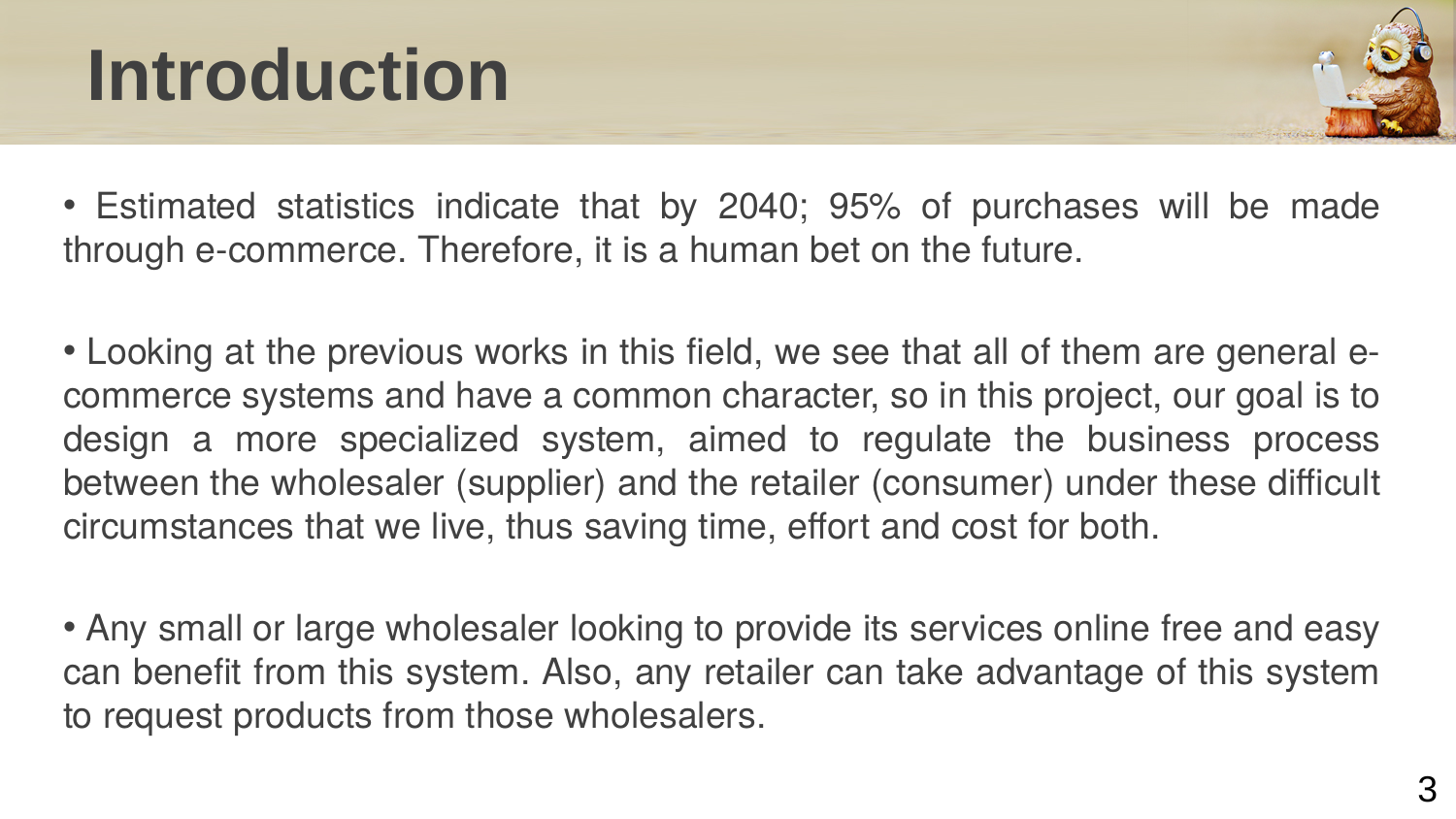

# Introduction
 Estimated statistics indicate that by 2040; 95% of purchases will be made through e-commerce. Therefore, it is a human bet on the future.

 Looking at the previous works in this field, we see that all of them are general e-commerce systems and have a common character, so in this project, our goal is to design a more specialized system, aimed to regulate the business process between the wholesaler (supplier) and the retailer (consumer) under these difficult circumstances that we live, thus saving time, effort and cost for both.

 Any small or large wholesaler looking to provide its services online free and easy can benefit from this system. Also, any retailer can take advantage of this system to request products from those wholesalers.

3